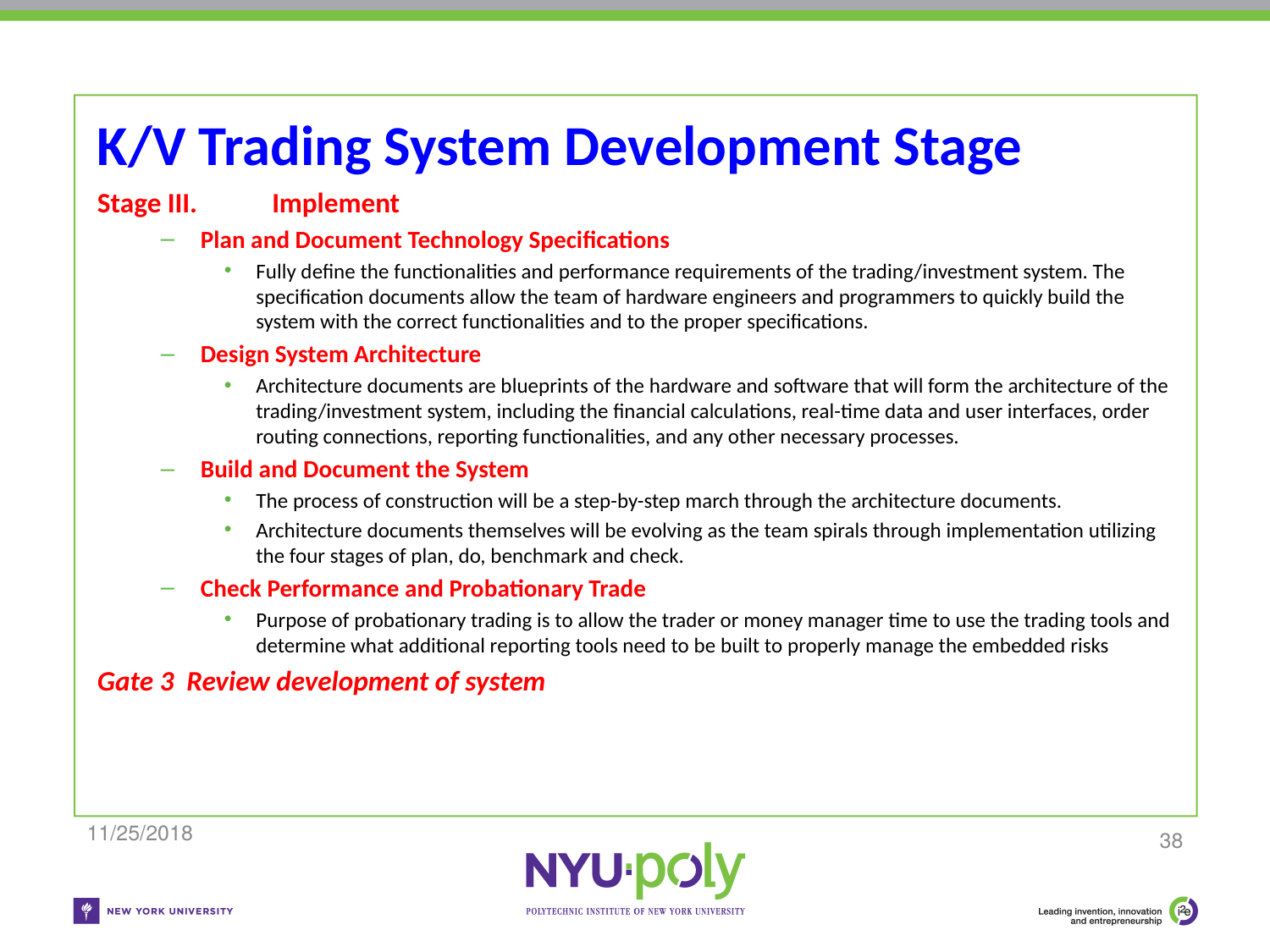

# K/V Trading System Development Stage
Stage III.  	Implement
Plan and Document Technology Specifications
Fully define the functionalities and performance requirements of the trading/investment system. The specification documents allow the team of hardware engineers and programmers to quickly build the system with the correct functionalities and to the proper specifications.
Design System Architecture
Architecture documents are blueprints of the hardware and software that will form the architecture of the trading/investment system, including the financial calculations, real-time data and user interfaces, order routing connections, reporting functionalities, and any other necessary processes.
Build and Document the System
The process of construction will be a step-by-step march through the architecture documents.
Architecture documents themselves will be evolving as the team spirals through implementation utilizing the four stages of plan, do, benchmark and check.
Check Performance and Probationary Trade
Purpose of probationary trading is to allow the trader or money manager time to use the trading tools and determine what additional reporting tools need to be built to properly manage the embedded risks
Gate 3  Review development of system

11/25/2018
38